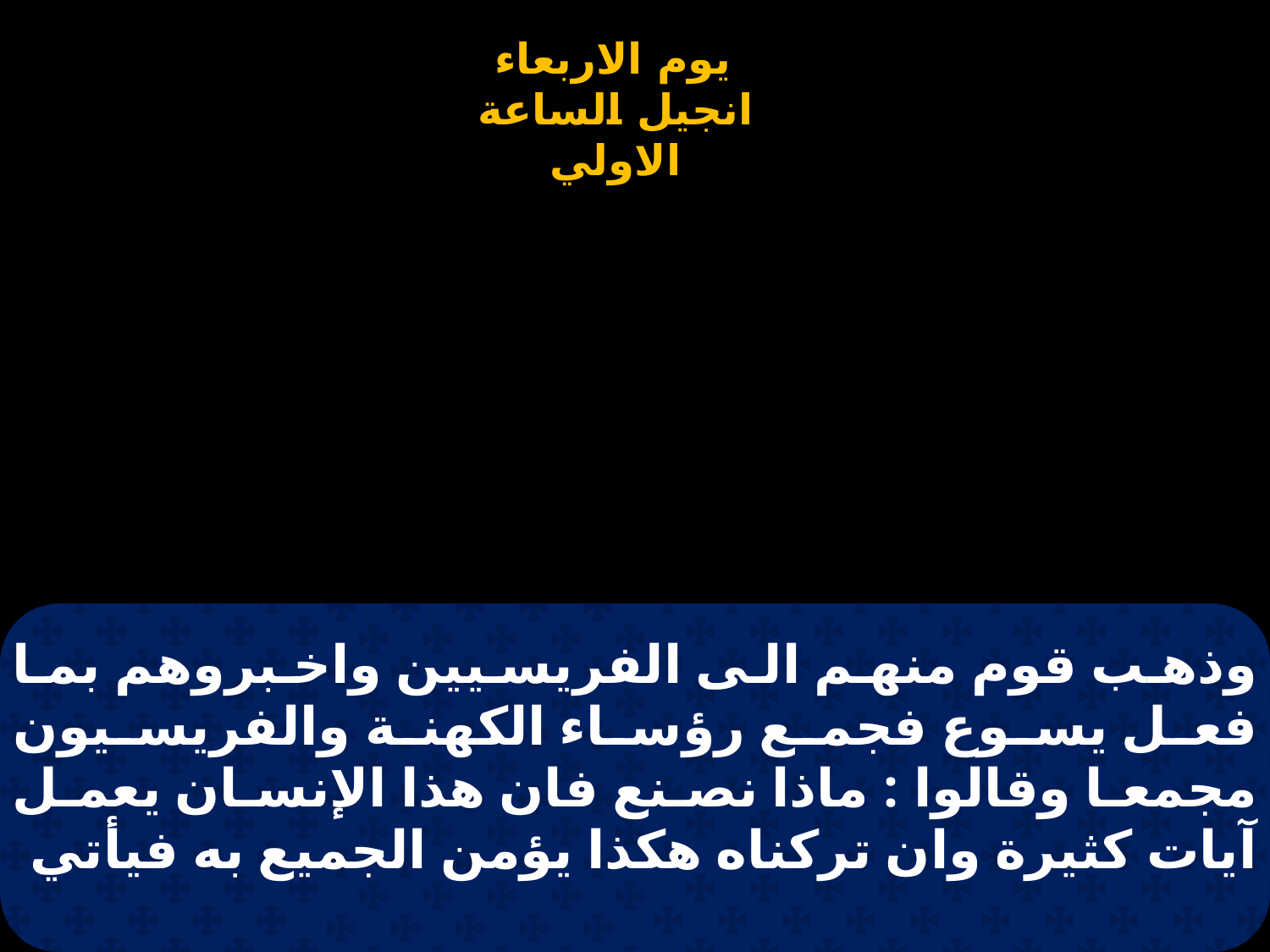

# وذهب قوم منهم الى الفريسيين واخبروهم بما فعل يسوع فجمع رؤساء الكهنة والفريسيون مجمعا وقالوا : ماذا نصنع فان هذا الإنسان يعمل آيات كثيرة وان تركناه هكذا يؤمن الجميع به فيأتي